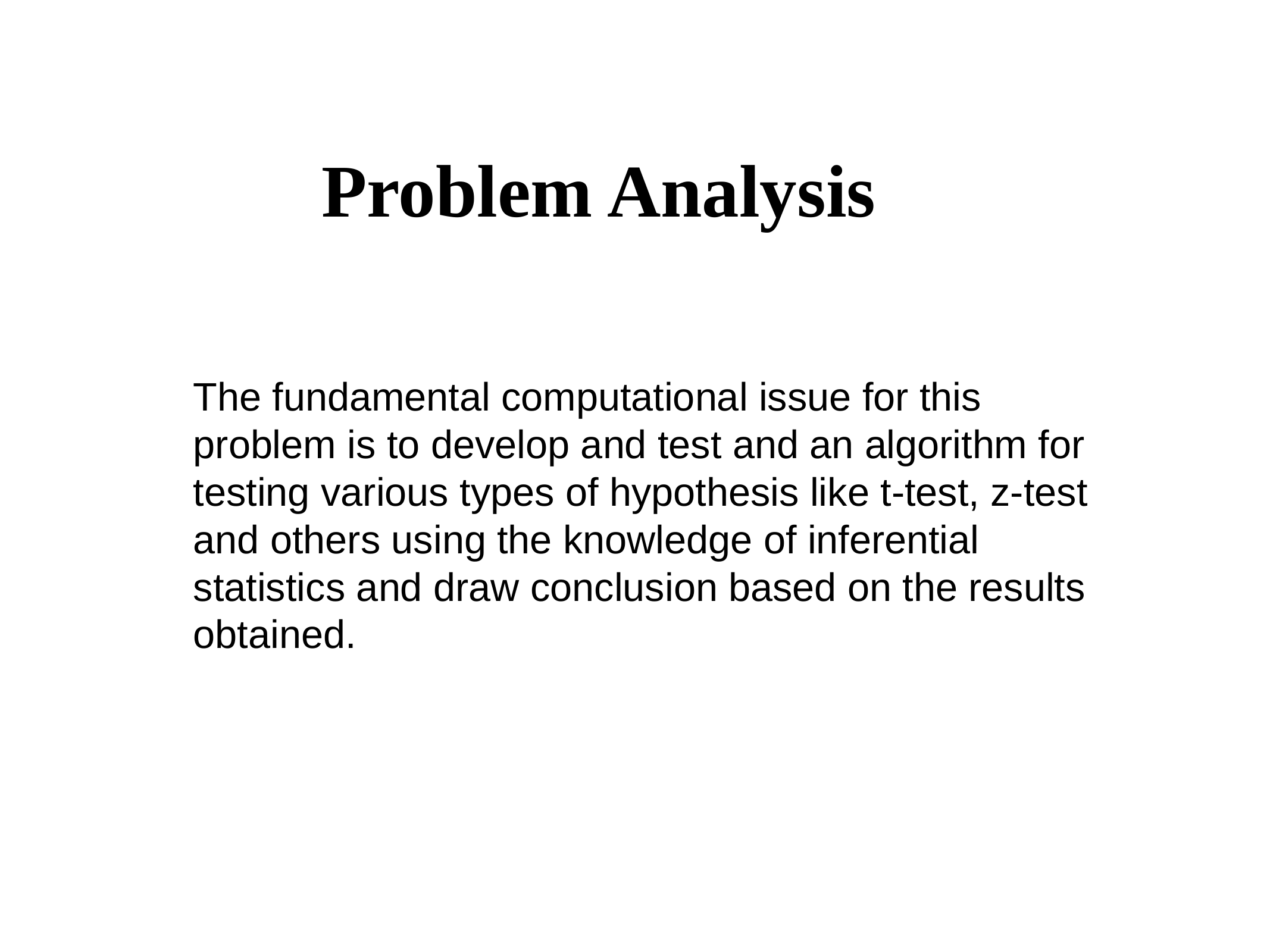

# Problem Analysis
The fundamental computational issue for this problem is to develop and test and an algorithm for testing various types of hypothesis like t-test, z-test and others using the knowledge of inferential statistics and draw conclusion based on the results obtained.